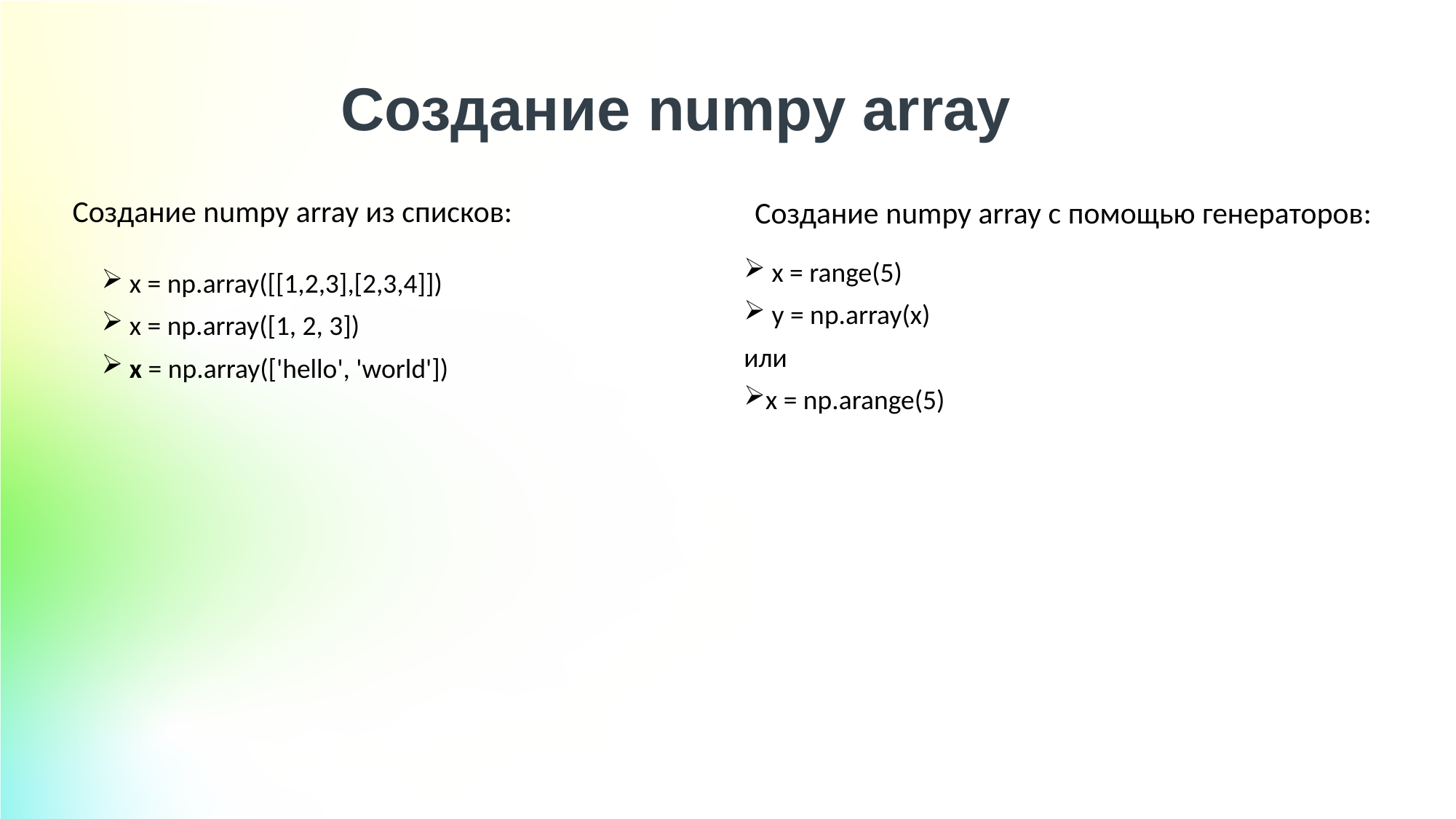

Создание numpy array

Создание numpy array из списков:

Создание numpy array с помощью генераторов:

 x = range(5)
 y = np.array(x)
или
x = np.arange(5)

 x = np.array([[1,2,3],[2,3,4]])
 x = np.array([1, 2, 3])
 x = np.array(['hello', 'world'])